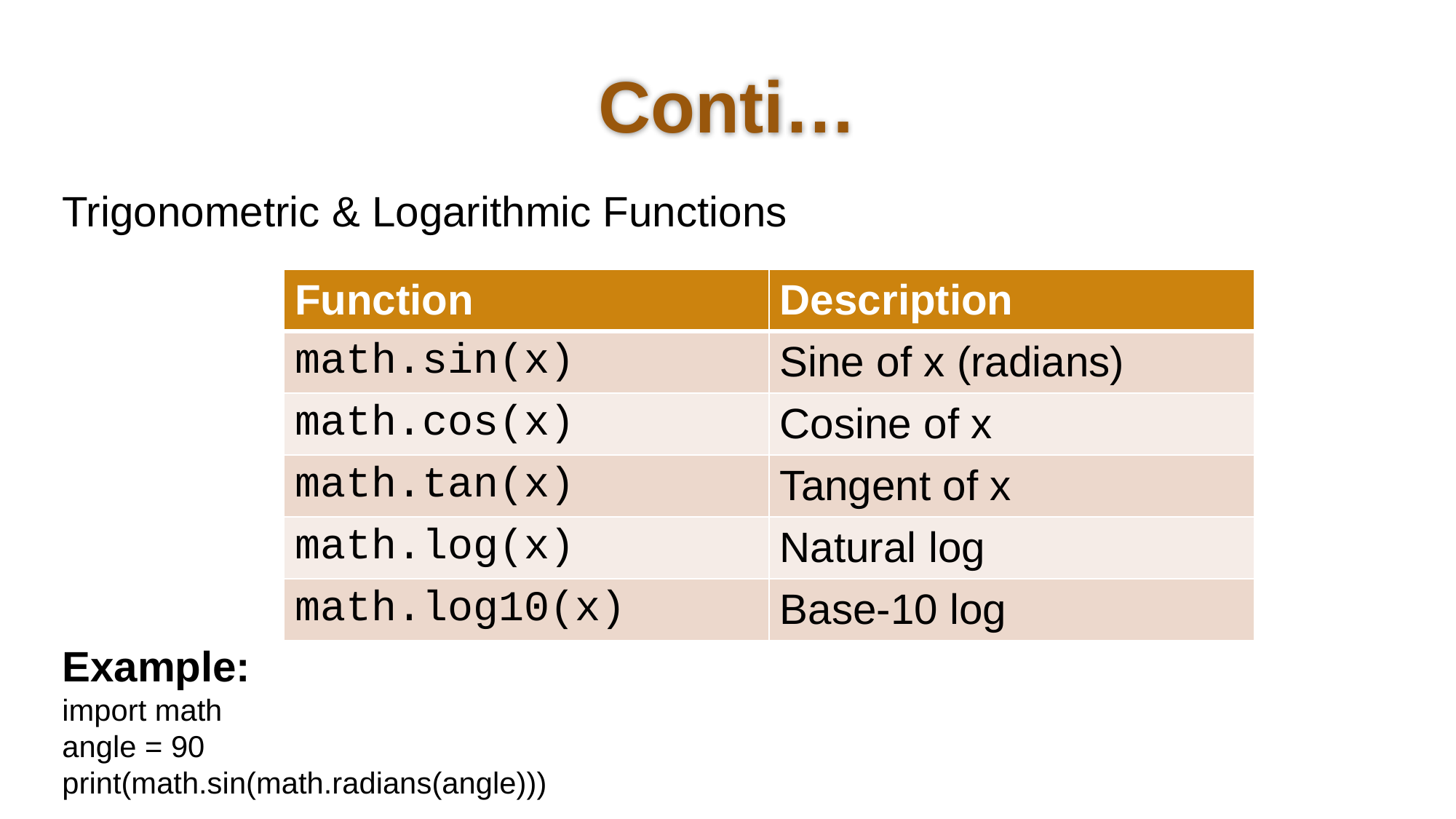

# Conti…
Trigonometric & Logarithmic Functions
| Function | Description |
| --- | --- |
| math.sin(x) | Sine of x (radians) |
| math.cos(x) | Cosine of x |
| math.tan(x) | Tangent of x |
| math.log(x) | Natural log |
| math.log10(x) | Base-10 log |
Example:
import math
angle = 90
print(math.sin(math.radians(angle)))